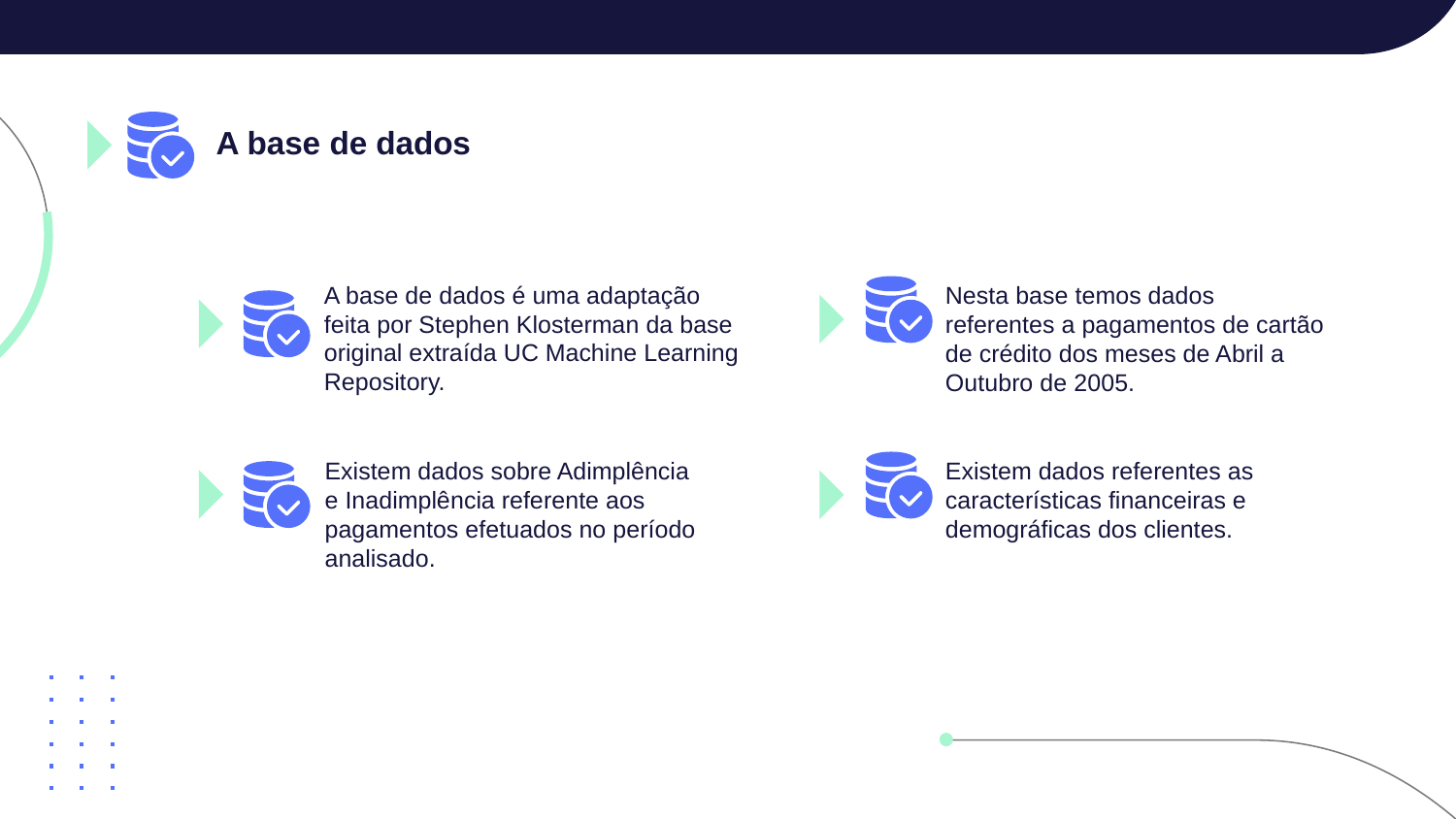

A base de dados

A base de dados é uma adaptação feita por Stephen Klosterman da base original extraída UC Machine Learning Repository.
Nesta base temos dados referentes a pagamentos de cartão de crédito dos meses de Abril a Outubro de 2005.

Existem dados sobre Adimplência e Inadimplência referente aos pagamentos efetuados no período analisado.
Existem dados referentes as características financeiras e demográficas dos clientes.